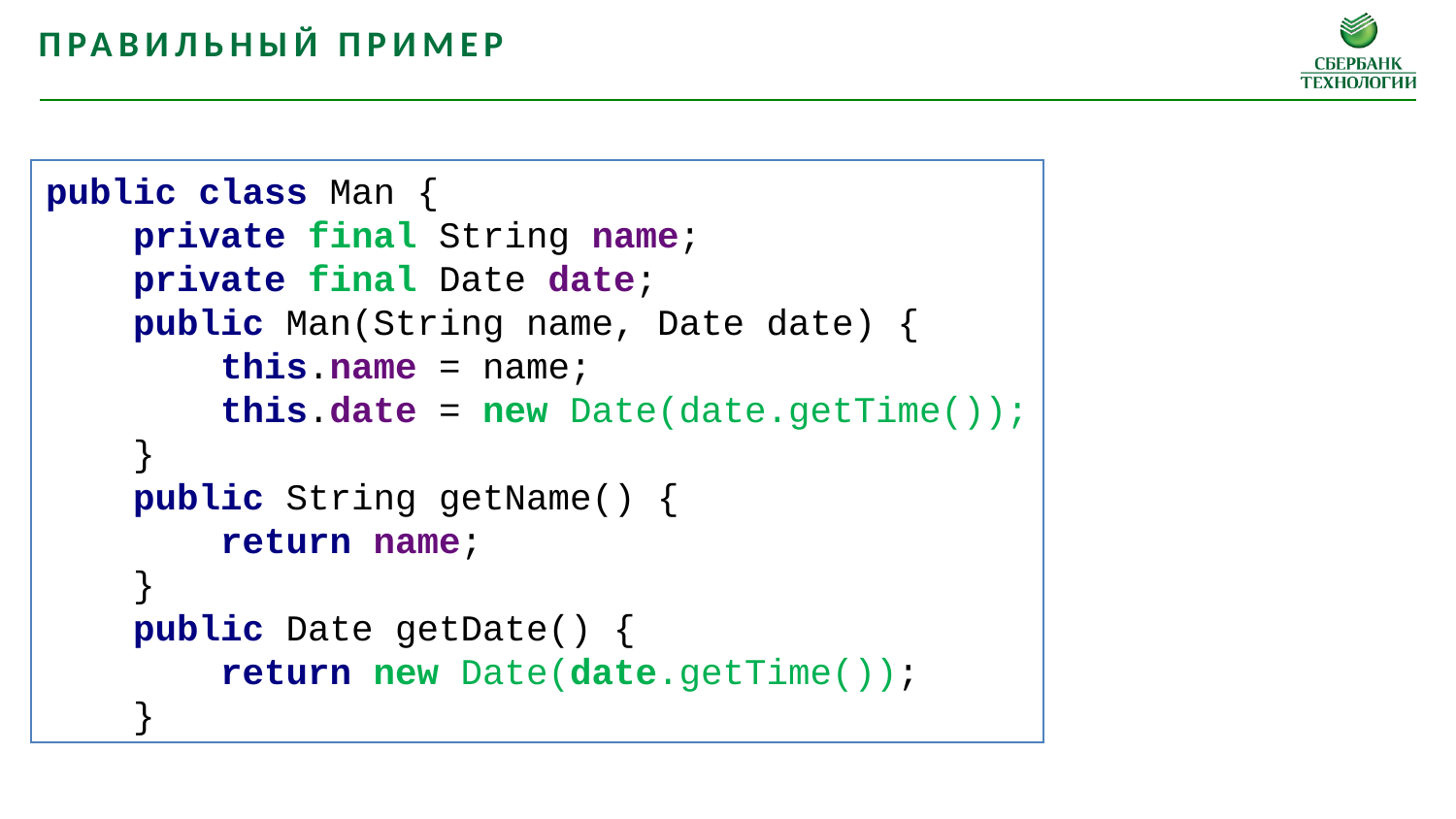

Правильный Пример
public class Man {
    private final String name;
    private final Date date;
    public Man(String name, Date date) {
        this.name = name;
        this.date = new Date(date.getTime());
    }
    public String getName() {
        return name;
    }
    public Date getDate() {
        return new Date(date.getTime());
    }